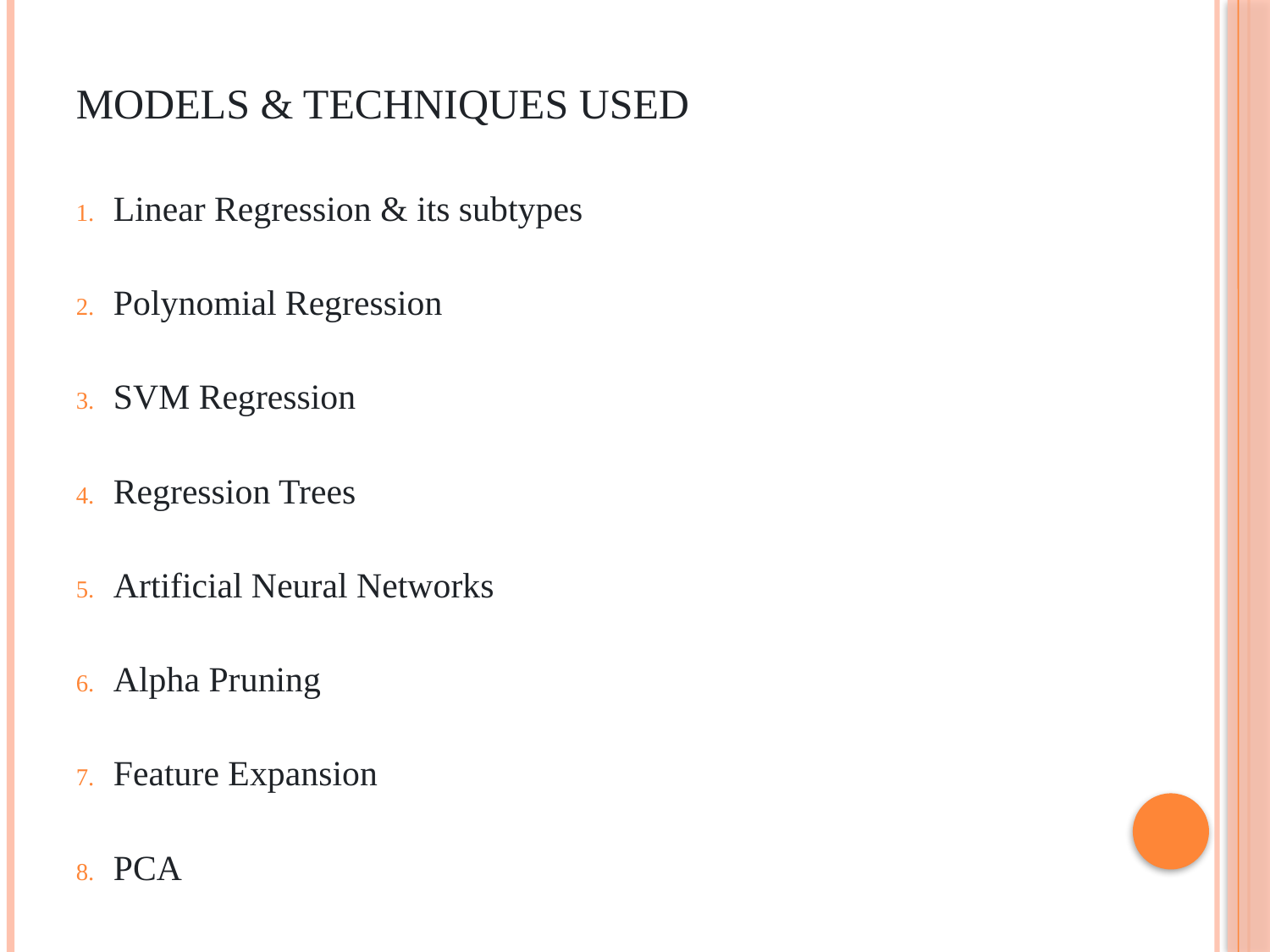

# Models & Techniques Used
Linear Regression & its subtypes
Polynomial Regression
SVM Regression
Regression Trees
Artificial Neural Networks
Alpha Pruning
Feature Expansion
PCA